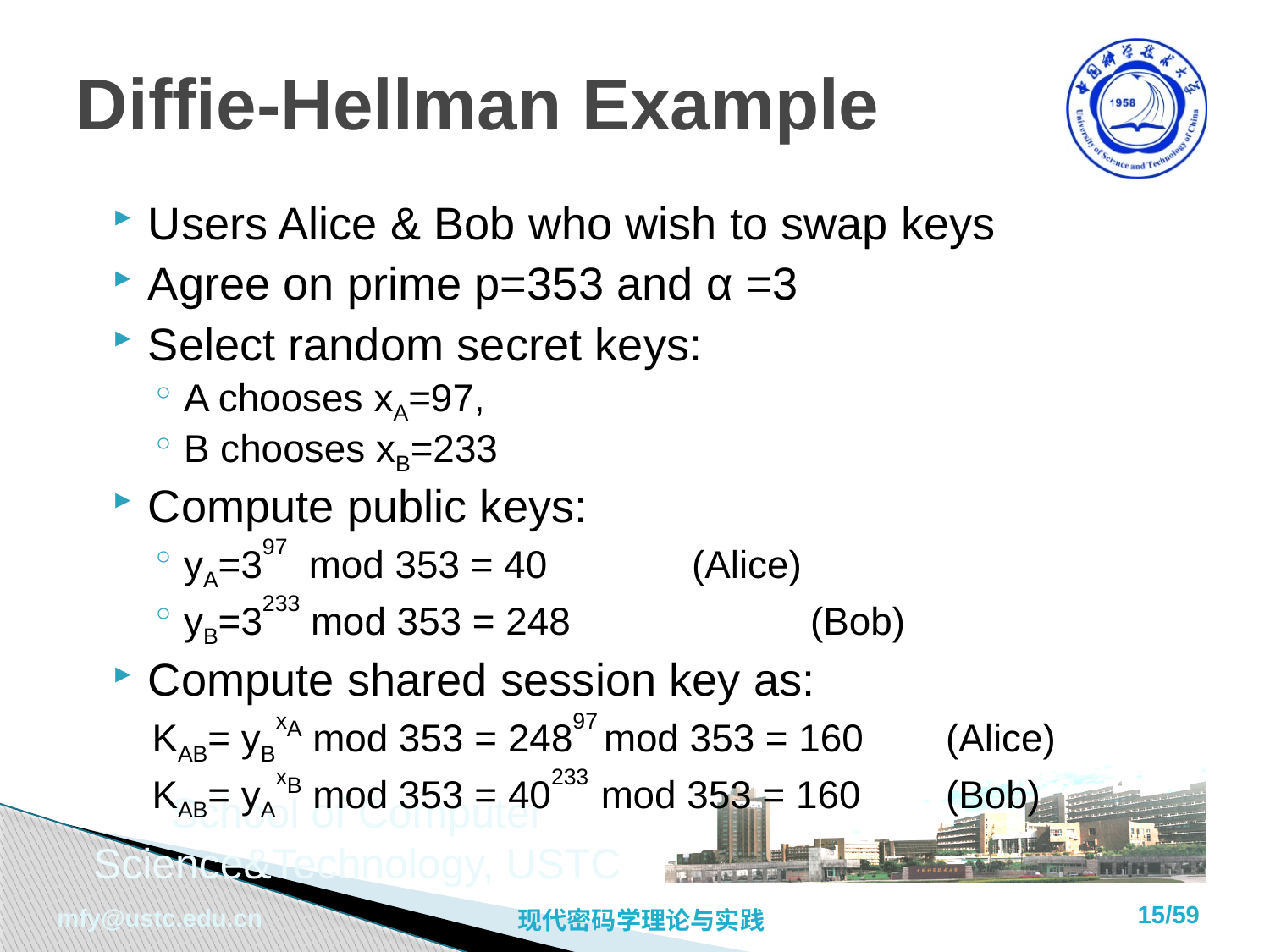

# Diffie-Hellman Example
Users Alice & Bob who wish to swap keys
Agree on prime p=353 and α =3
Select random secret keys:
A chooses xA=97,
B chooses xB=233
Compute public keys:
yA=397  mod 353 = 40		(Alice)
yB=3233 mod 353 = 248	           (Bob)
Compute shared session key as:
KAB= yBxA mod 353 = 24897 mod 353 = 160	(Alice)
KAB= yAxB mod 353 = 40233  mod 353 = 160	(Bob)